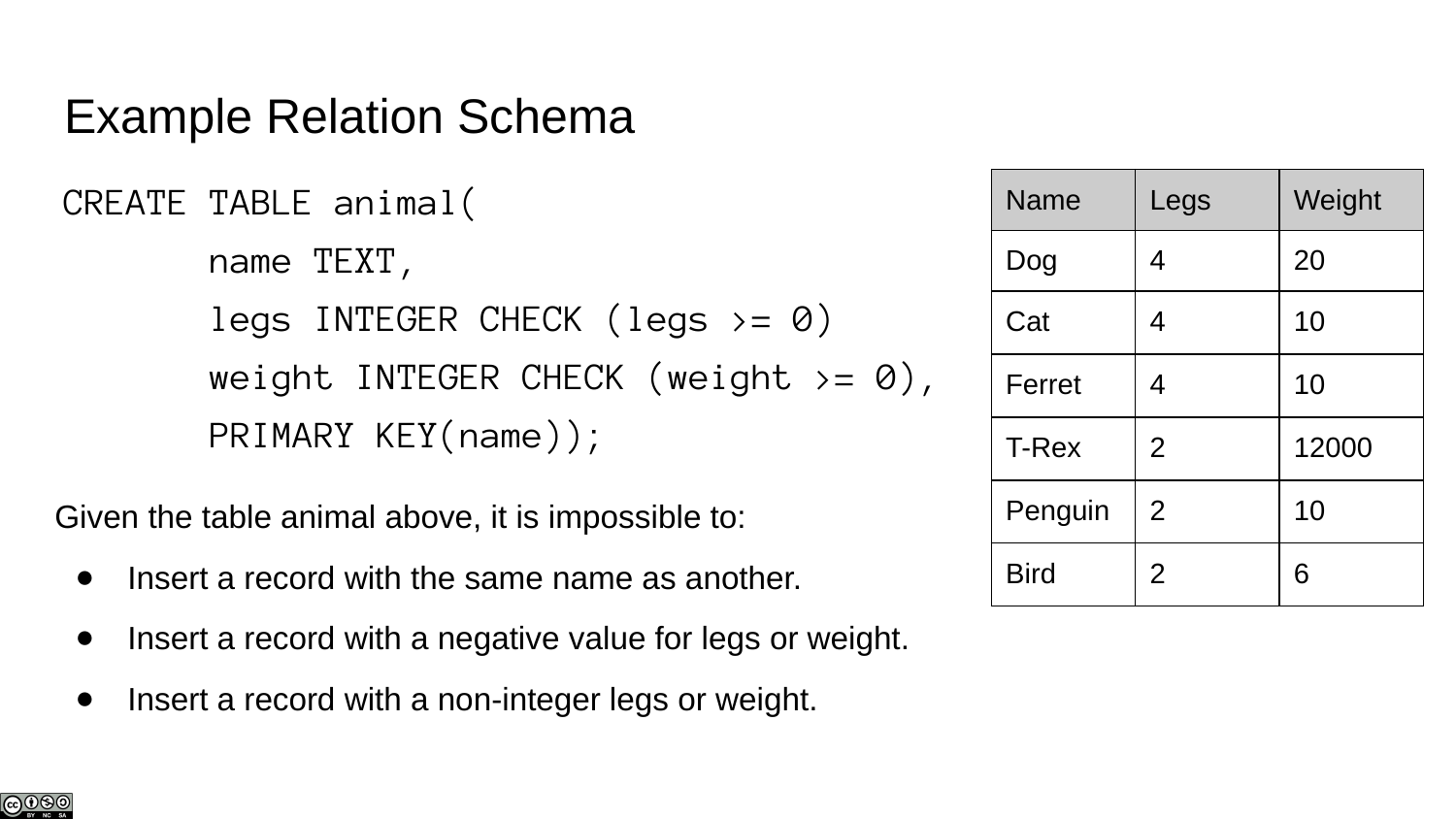

# Example Relation Schema
CREATE TABLE animal(
       name TEXT,
       legs INTEGER CHECK (legs >= 0)
       weight INTEGER CHECK (weight >= 0),
       PRIMARY KEY(name));
| Name | Legs | Weight |
| --- | --- | --- |
| Dog | 4 | 20 |
| Cat | 4 | 10 |
| Ferret | 4 | 10 |
| T-Rex | 2 | 12000 |
| Penguin | 2 | 10 |
| Bird | 2 | 6 |
Given the table animal above, it is impossible to:
Insert a record with the same name as another.
Insert a record with a negative value for legs or weight.
Insert a record with a non-integer legs or weight.